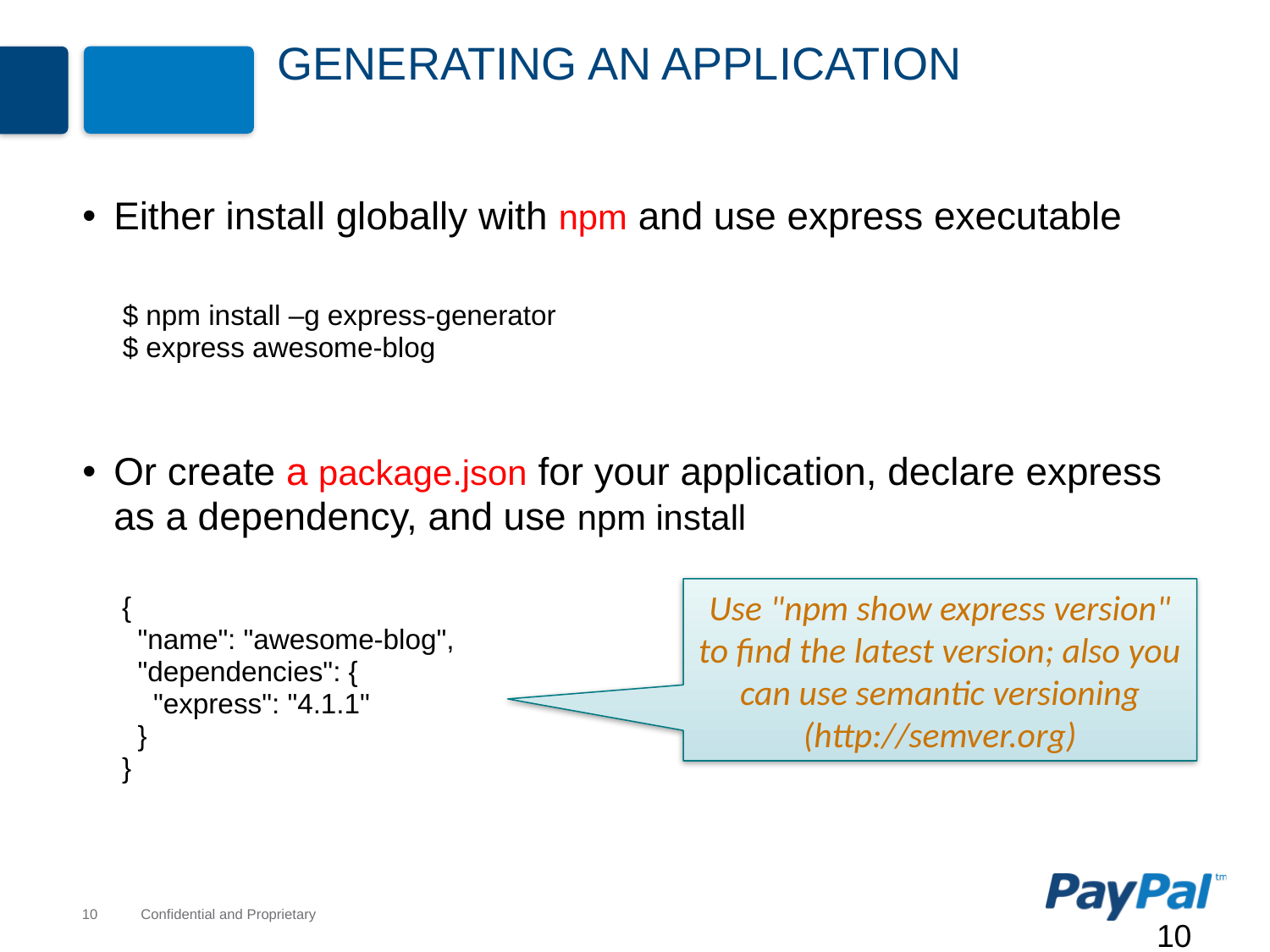

# Generating an Application
Either install globally with npm and use express executable
$ npm install –g express-generator
$ express awesome-blog

Or create a package.json for your application, declare express as a dependency, and use npm install
{
  "name": "awesome-blog",
  "dependencies": {
    "express": "4.1.1"
  }
}

Use "npm show express version" to find the latest version; also you can use semantic versioning (http://semver.org)
10